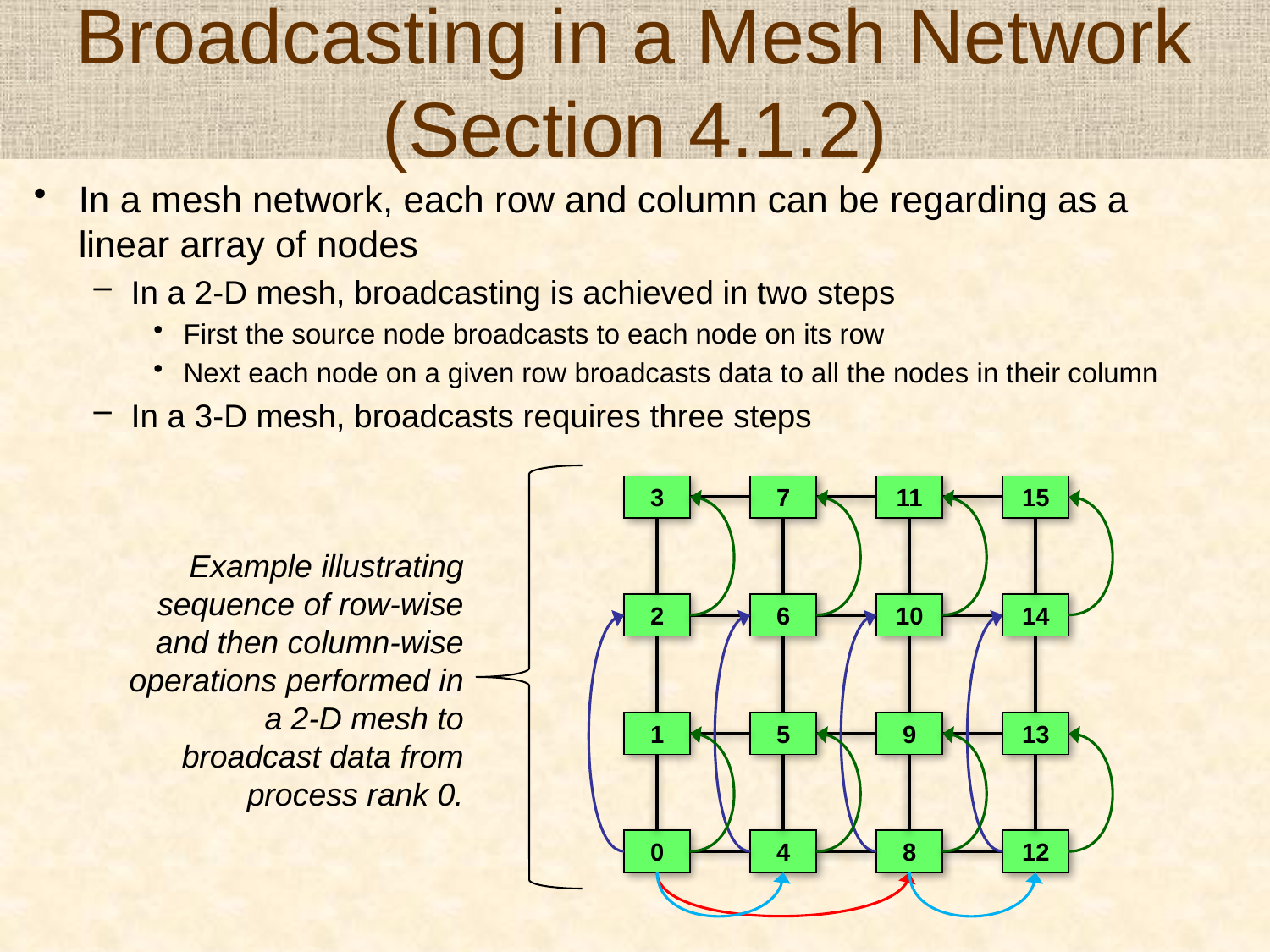

# Broadcasting in a Mesh Network (Section 4.1.2)
In a mesh network, each row and column can be regarding as a linear array of nodes
In a 2-D mesh, broadcasting is achieved in two steps
First the source node broadcasts to each node on its row
Next each node on a given row broadcasts data to all the nodes in their column
In a 3-D mesh, broadcasts requires three steps

3
7
11
15
Example illustrating sequence of row-wise and then column-wise operations performed in a 2-D mesh to broadcast data from process rank 0.
2
6
10
14
1
5
9
13
0
4
8
12